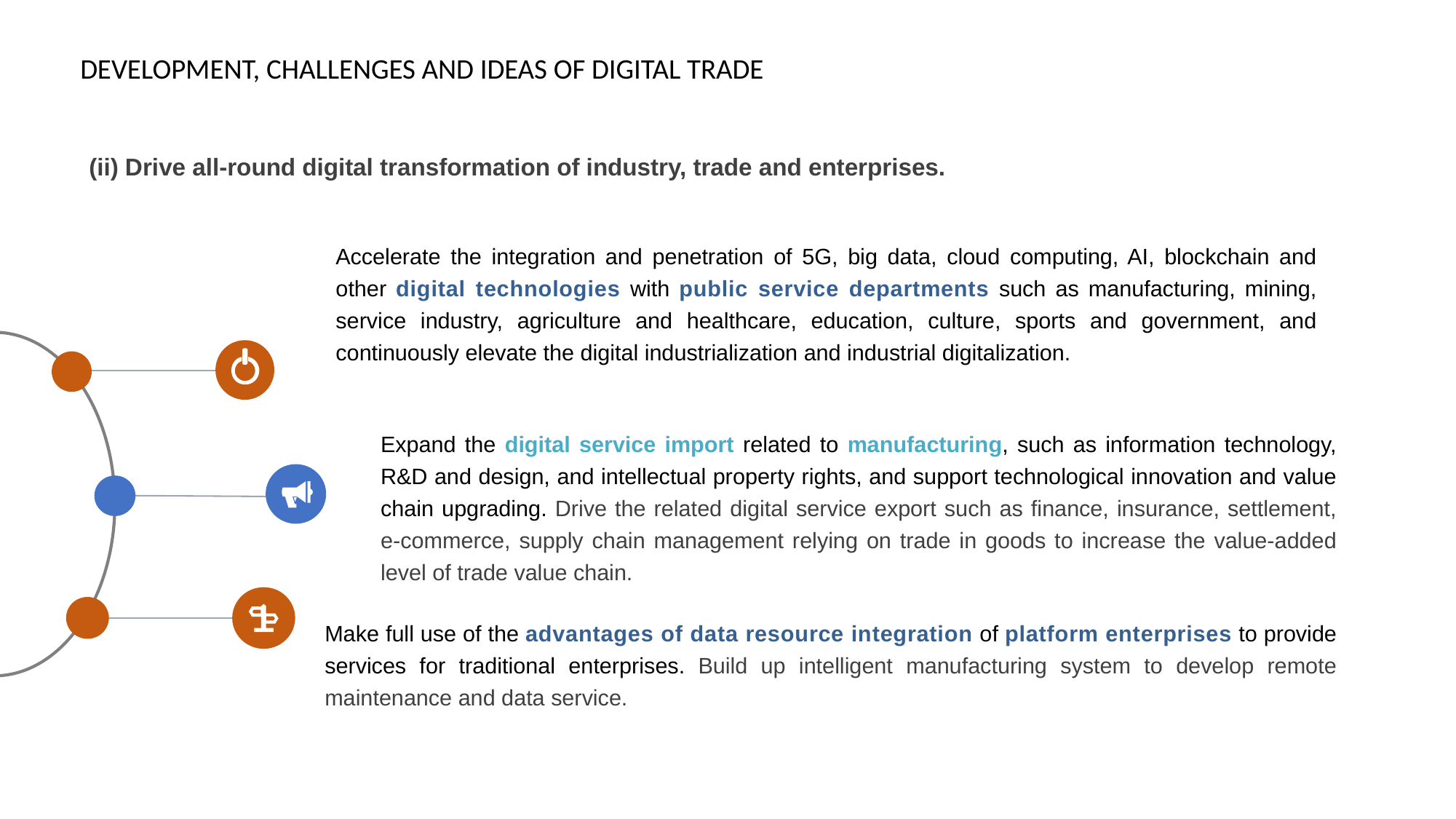

DEVELOPMENT, CHALLENGES AND IDEAS OF DIGITAL TRADE
(ii) Drive all-round digital transformation of industry, trade and enterprises.
Accelerate the integration and penetration of 5G, big data, cloud computing, AI, blockchain and other digital technologies with public service departments such as manufacturing, mining, service industry, agriculture and healthcare, education, culture, sports and government, and continuously elevate the digital industrialization and industrial digitalization.

Expand the digital service import related to manufacturing, such as information technology, R&D and design, and intellectual property rights, and support technological innovation and value chain upgrading. Drive the related digital service export such as finance, insurance, settlement, e-commerce, supply chain management relying on trade in goods to increase the value-added level of trade value chain.
Make full use of the advantages of data resource integration of platform enterprises to provide services for traditional enterprises. Build up intelligent manufacturing system to develop remote maintenance and data service.